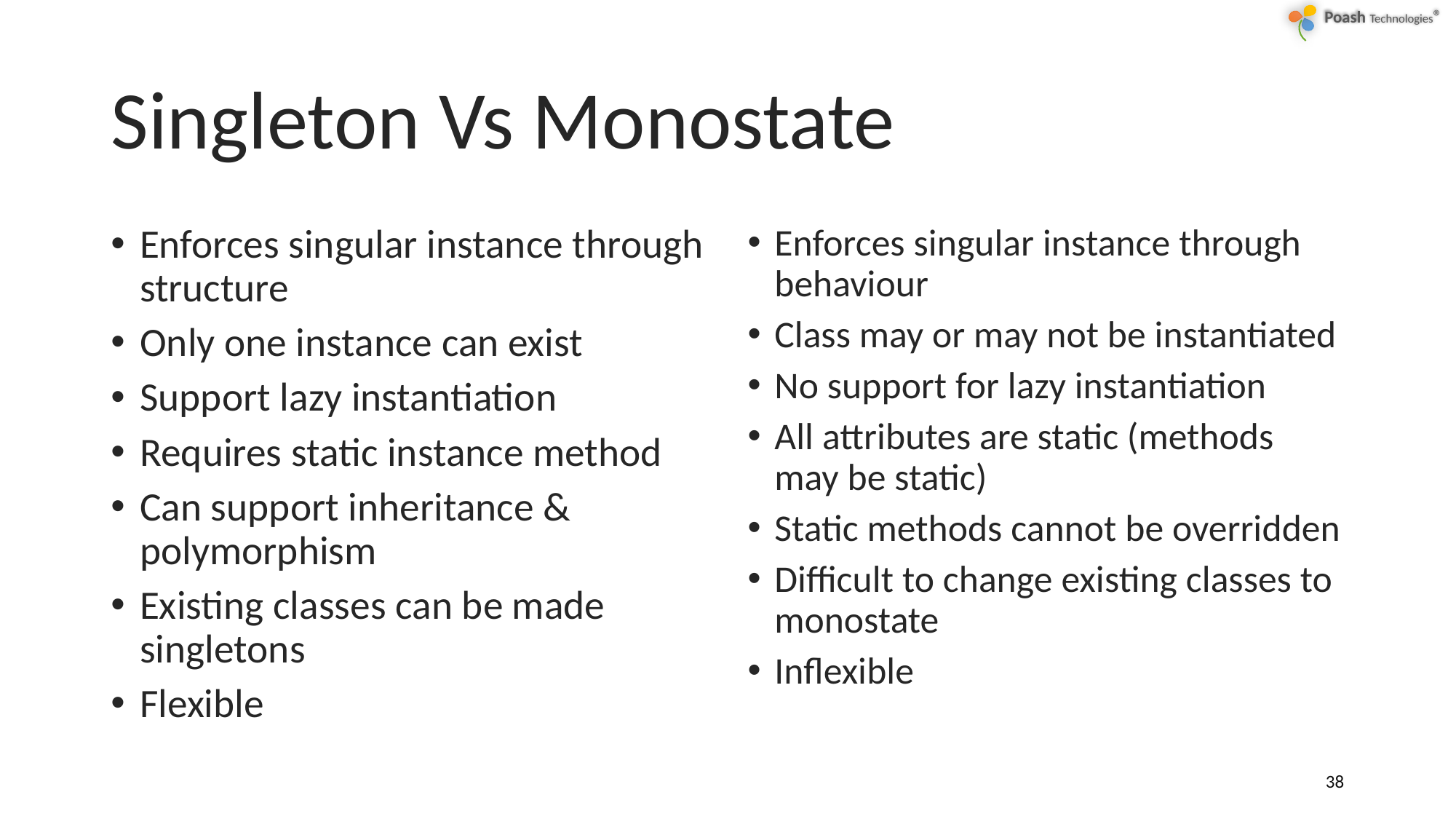

# Singleton Vs Monostate
Enforces singular instance through structure
Only one instance can exist
Support lazy instantiation
Requires static instance method
Can support inheritance & polymorphism
Existing classes can be made singletons
Flexible
Enforces singular instance through behaviour
Class may or may not be instantiated
No support for lazy instantiation
All attributes are static (methods may be static)
Static methods cannot be overridden
Difficult to change existing classes to monostate
Inflexible
38